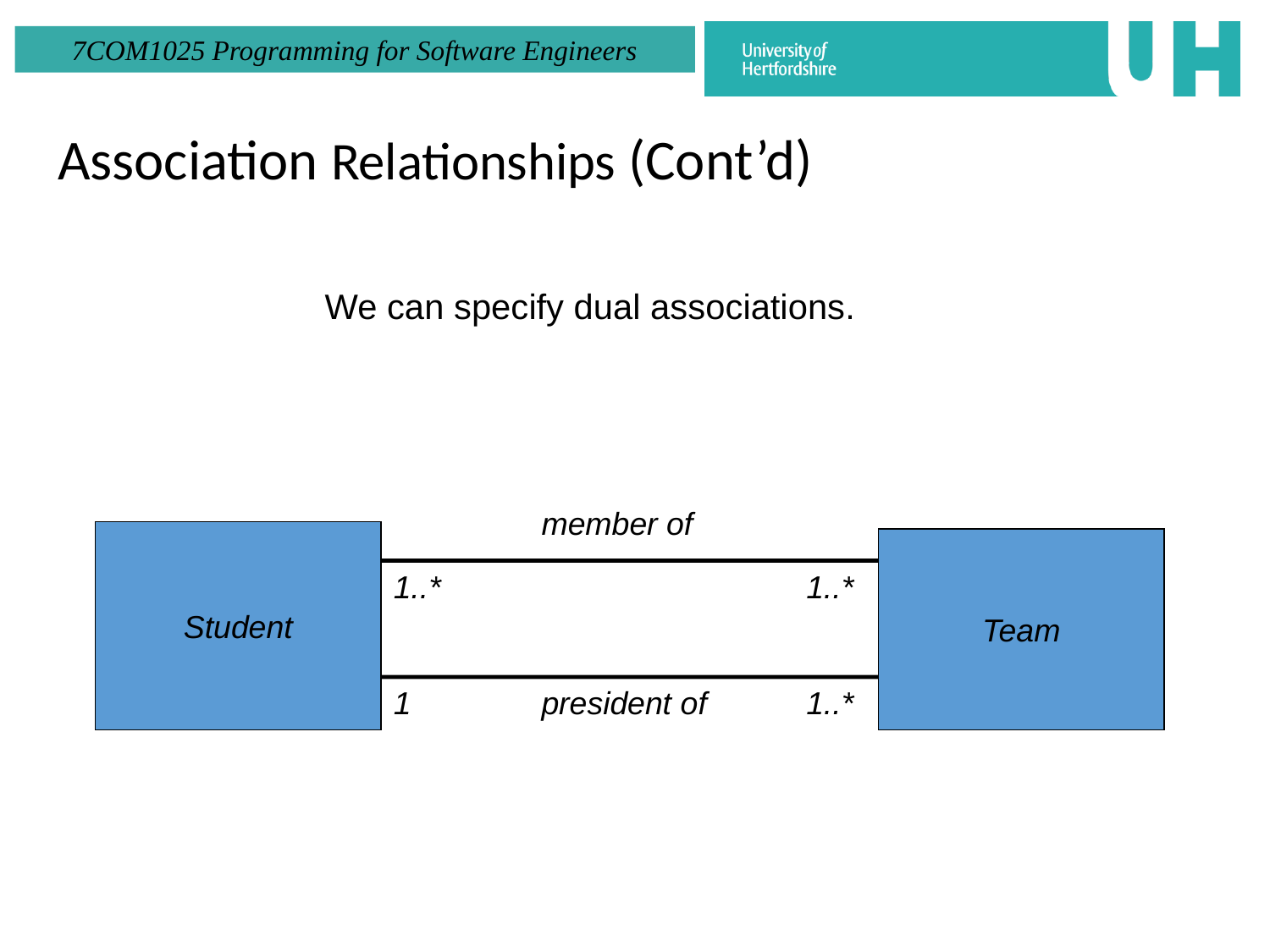

7COM1025 Programming for Software Engineers
# Association Relationships (Cont’d)
We can specify dual associations.
member of
Student
Team

1..*
1..*

1
president of
1..*